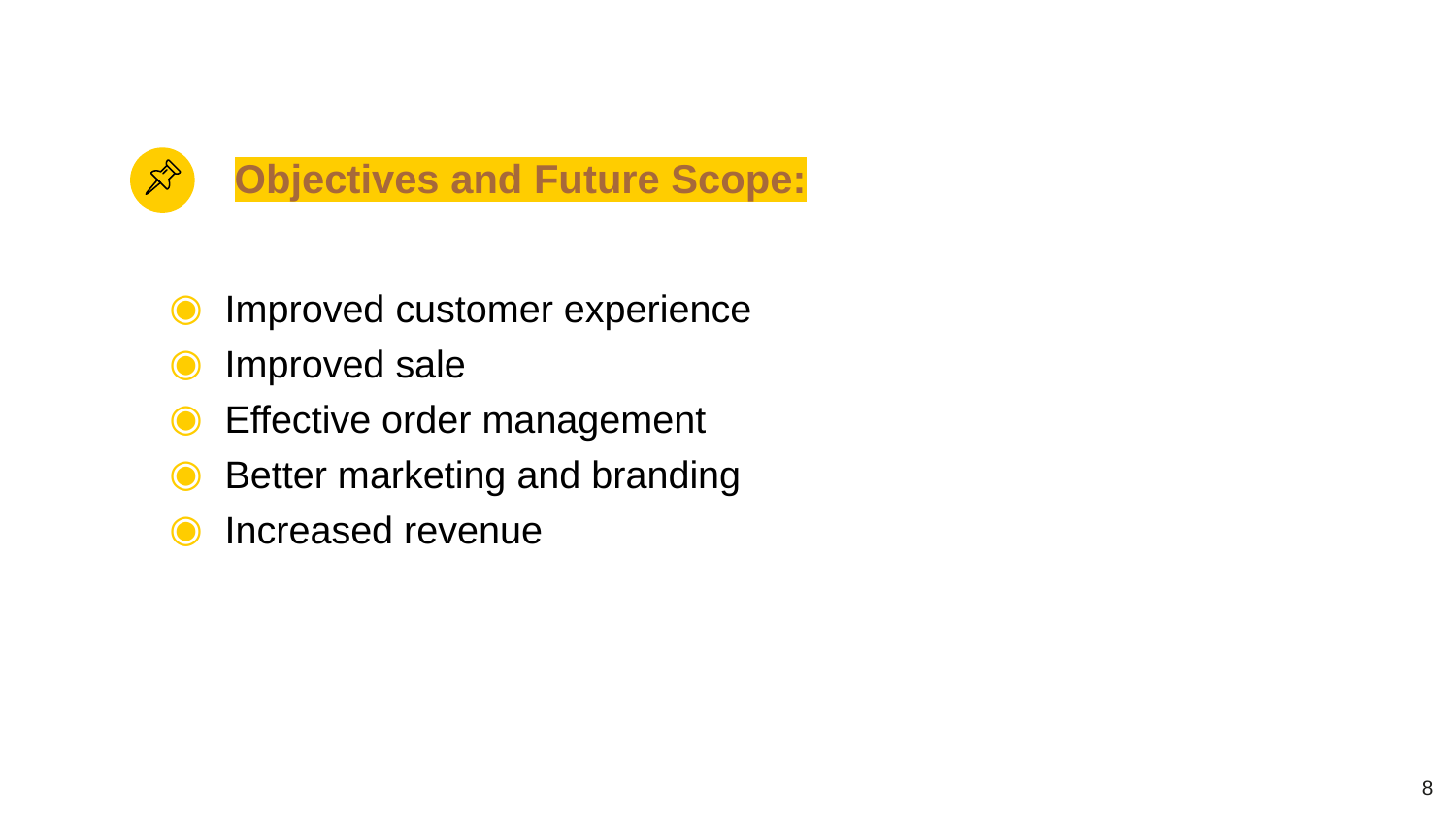

# Objectives and Future Scope:

Improved customer experience
Improved sale
Effective order management
Better marketing and branding
Increased revenue

8